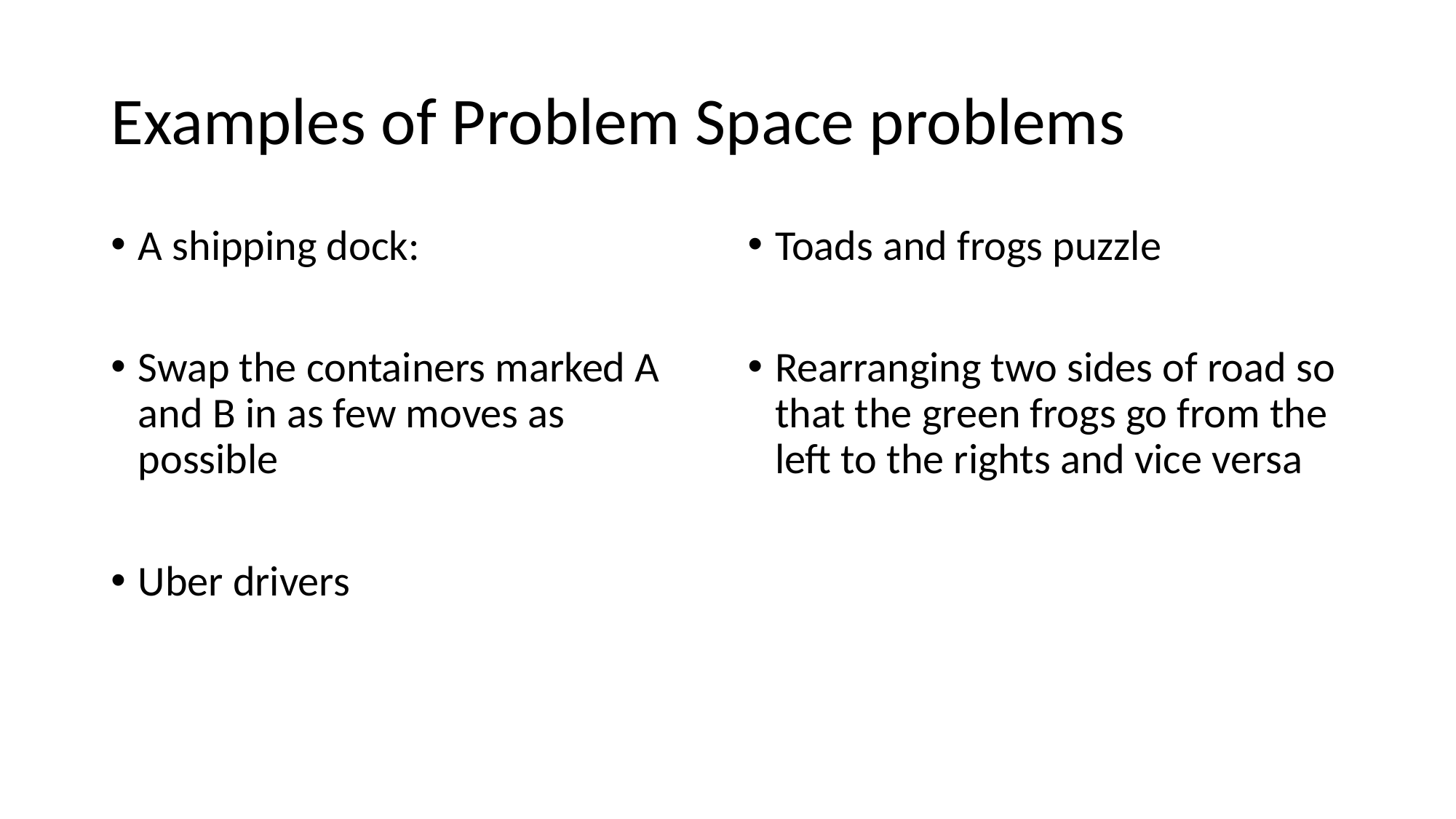

# Examples of Problem Space problems
A shipping dock:

Swap the containers marked A and B in as few moves as possible

Uber drivers
Toads and frogs puzzle

Rearranging two sides of road so that the green frogs go from the left to the rights and vice versa